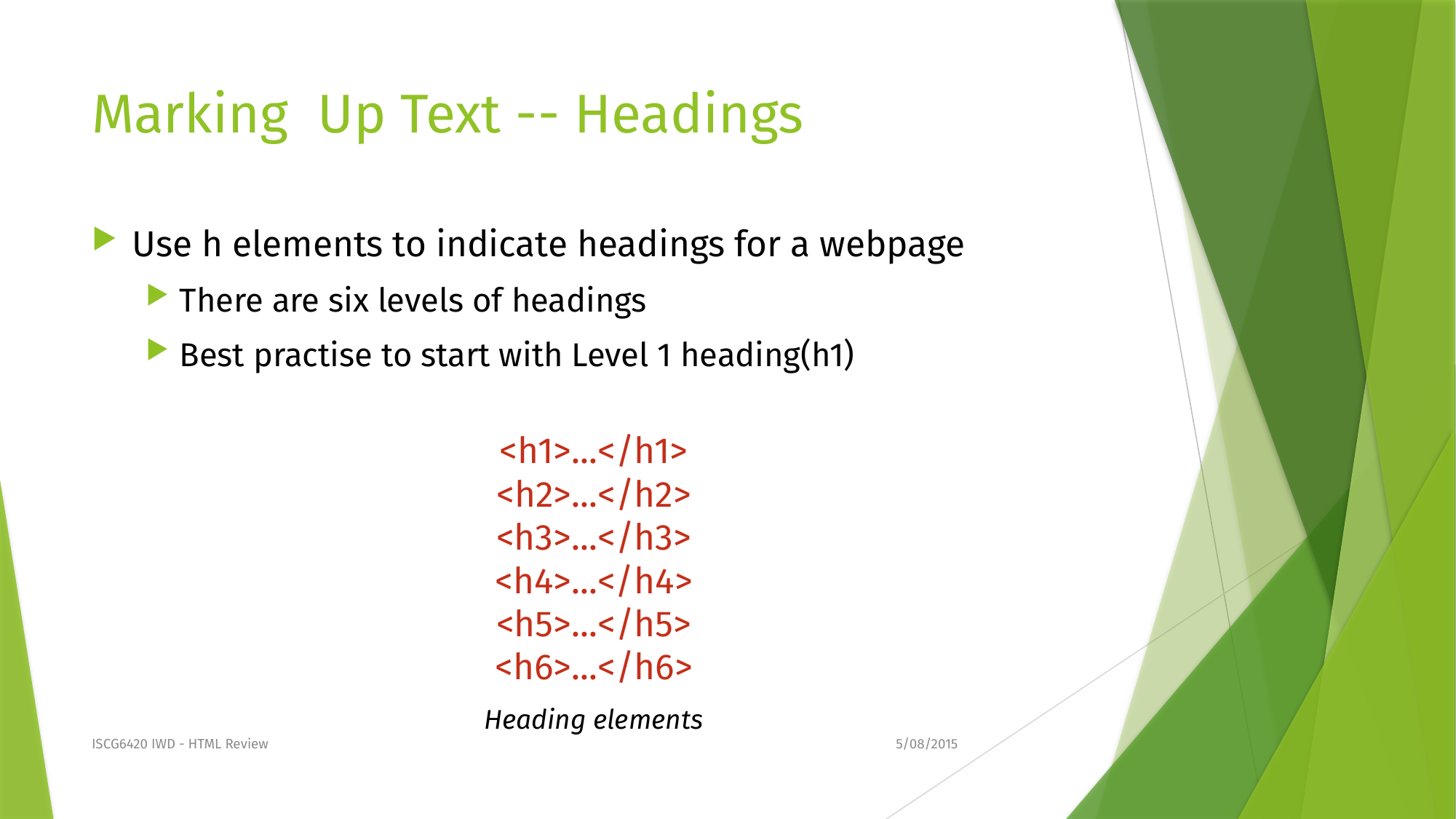

# Marking  Up Text -- Headings
Use h elements to indicate headings for a webpage
There are six levels of headings
Best practise to start with Level 1 heading(h1)

<h1>...</h1>
<h2>...</h2>
<h3>...</h3>
<h4>...</h4>
<h5>...</h5>
<h6>...</h6>
Heading elements
ISCG6420 IWD - HTML Review
5/08/2015